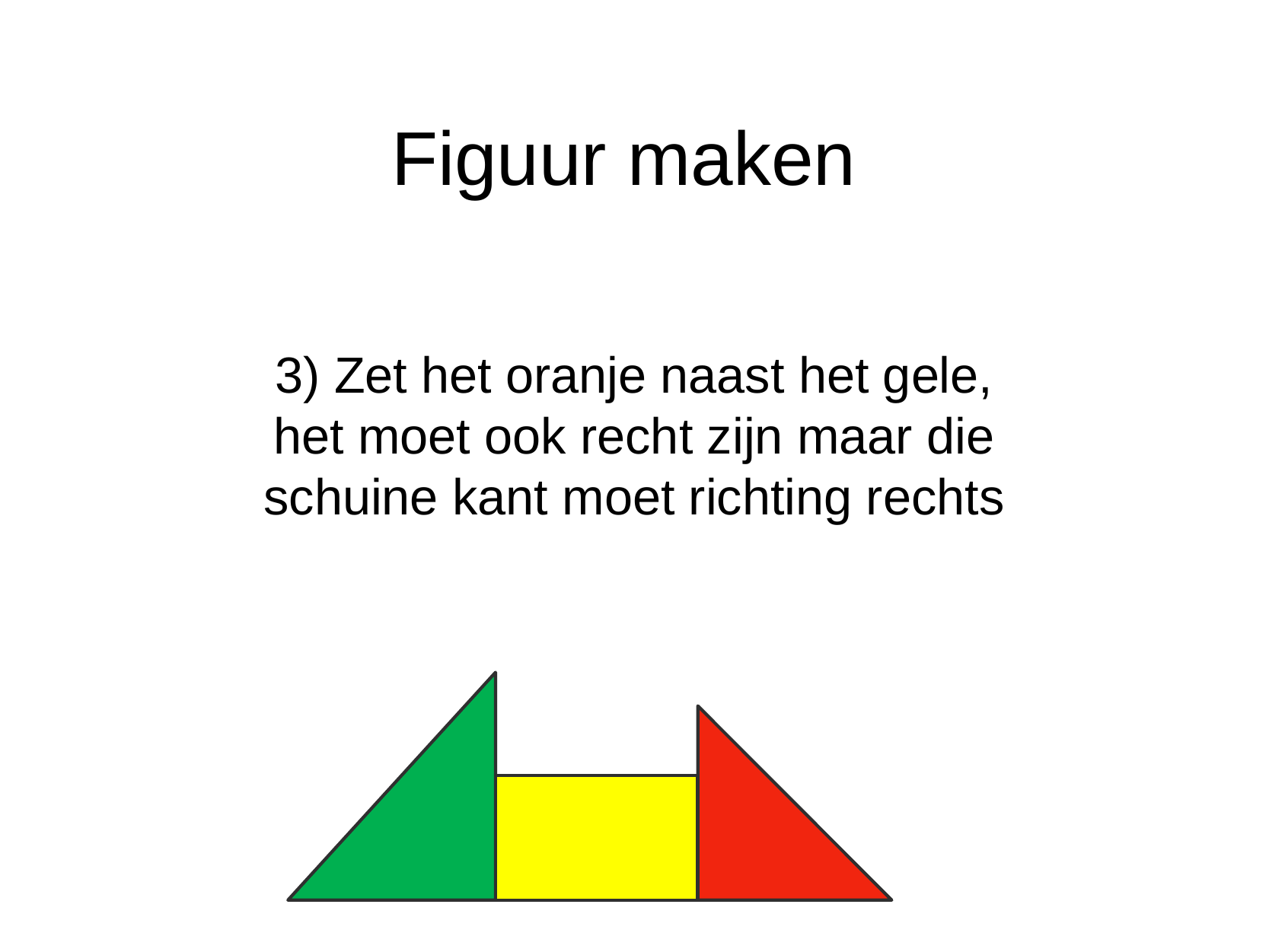

# Figuur maken
3) Zet het oranje naast het gele, het moet ook recht zijn maar die schuine kant moet richting rechts